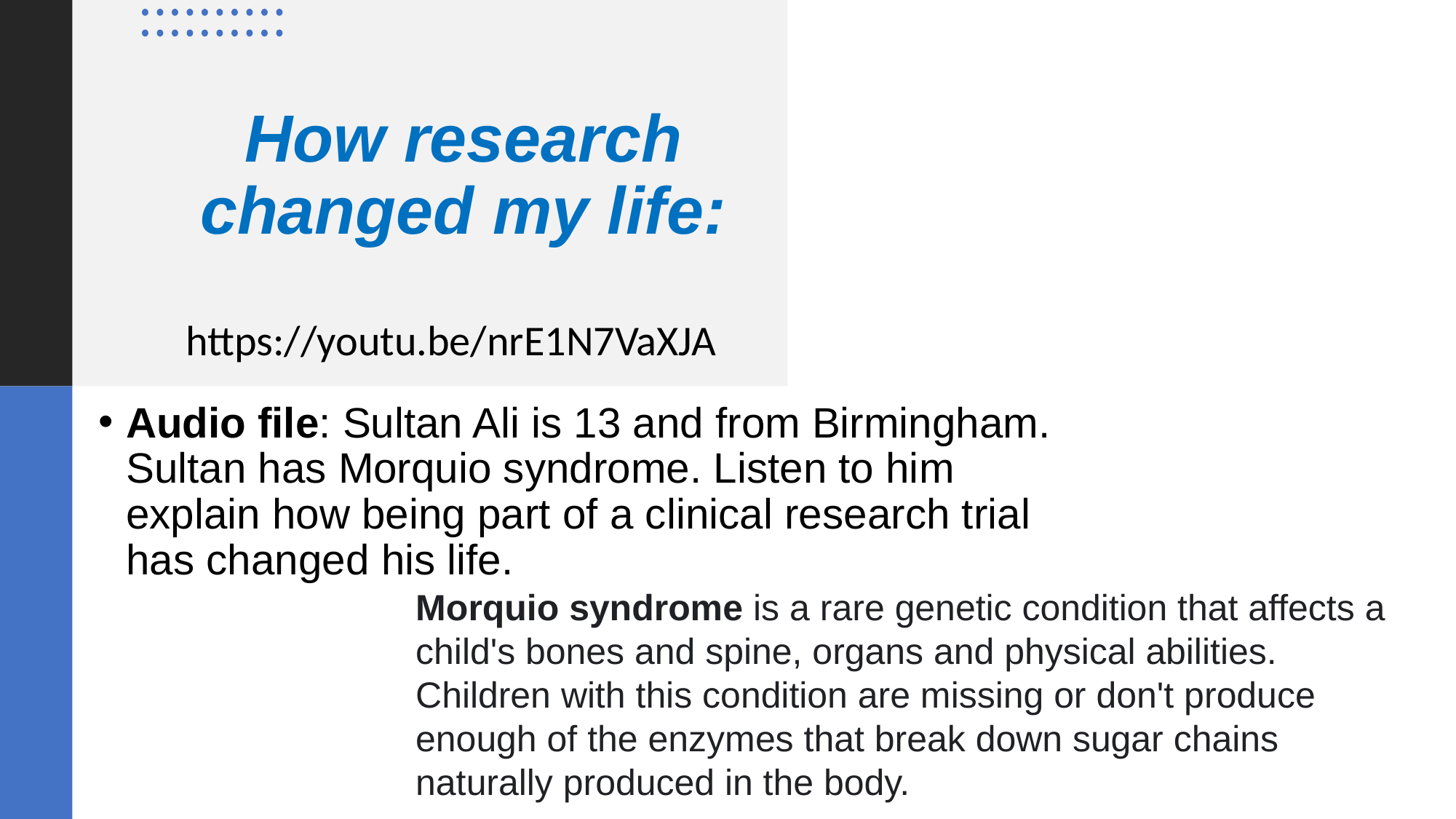

# How research changed my life:
https://youtu.be/nrE1N7VaXJA

Audio file: Sultan Ali is 13 and from Birmingham. Sultan has Morquio syndrome. Listen to him explain how being part of a clinical research trial has changed his life.

Morquio syndrome is a rare genetic condition that affects a child's bones and spine, organs and physical abilities. Children with this condition are missing or don't produce enough of the enzymes that break down sugar chains naturally produced in the body.
Created by Tayo Alebiosu